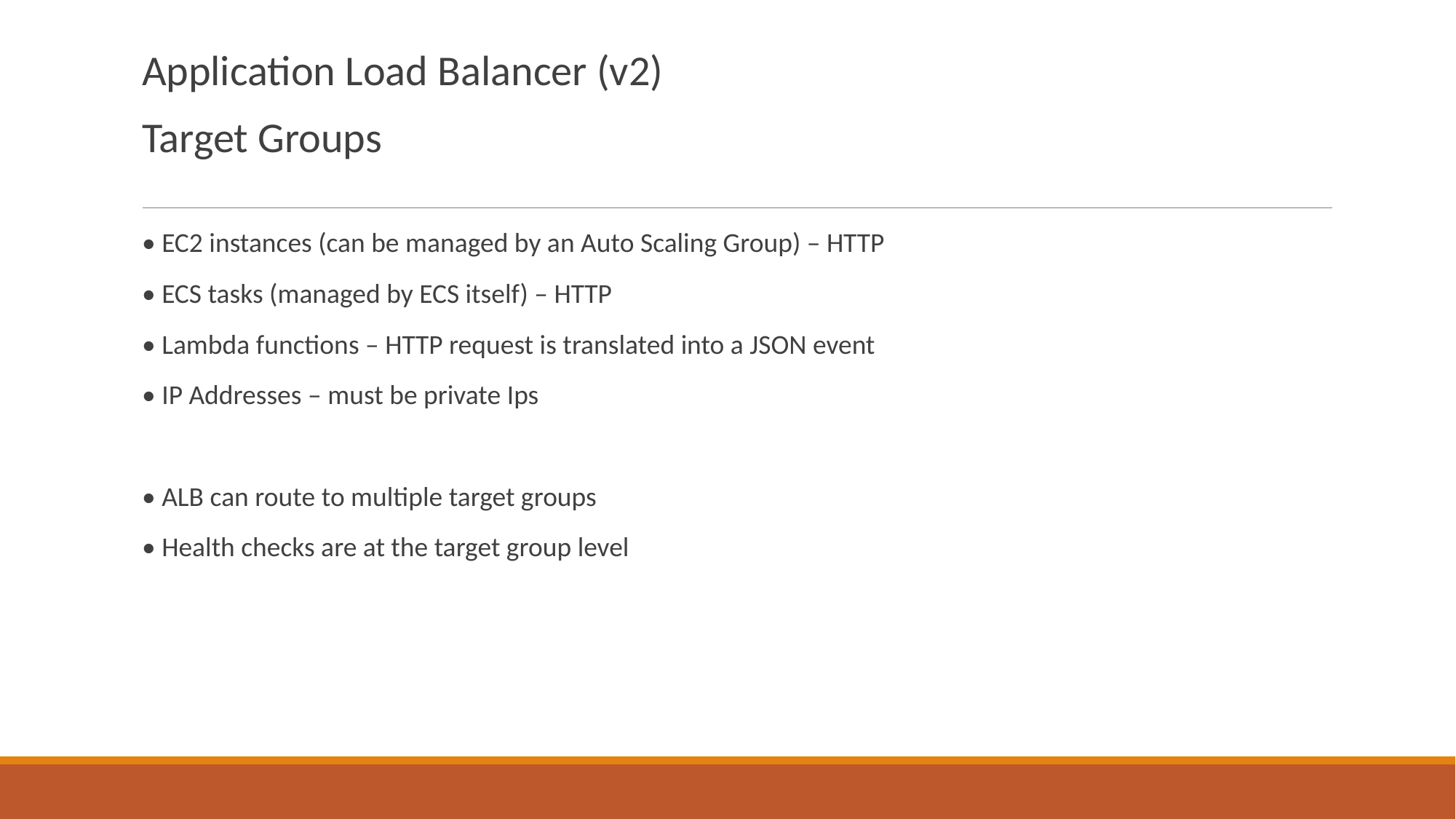

Application Load Balancer (v2)
Target Groups
• EC2 instances (can be managed by an Auto Scaling Group) – HTTP
• ECS tasks (managed by ECS itself) – HTTP
• Lambda functions – HTTP request is translated into a JSON event
• IP Addresses – must be private Ips

• ALB can route to multiple target groups
• Health checks are at the target group level